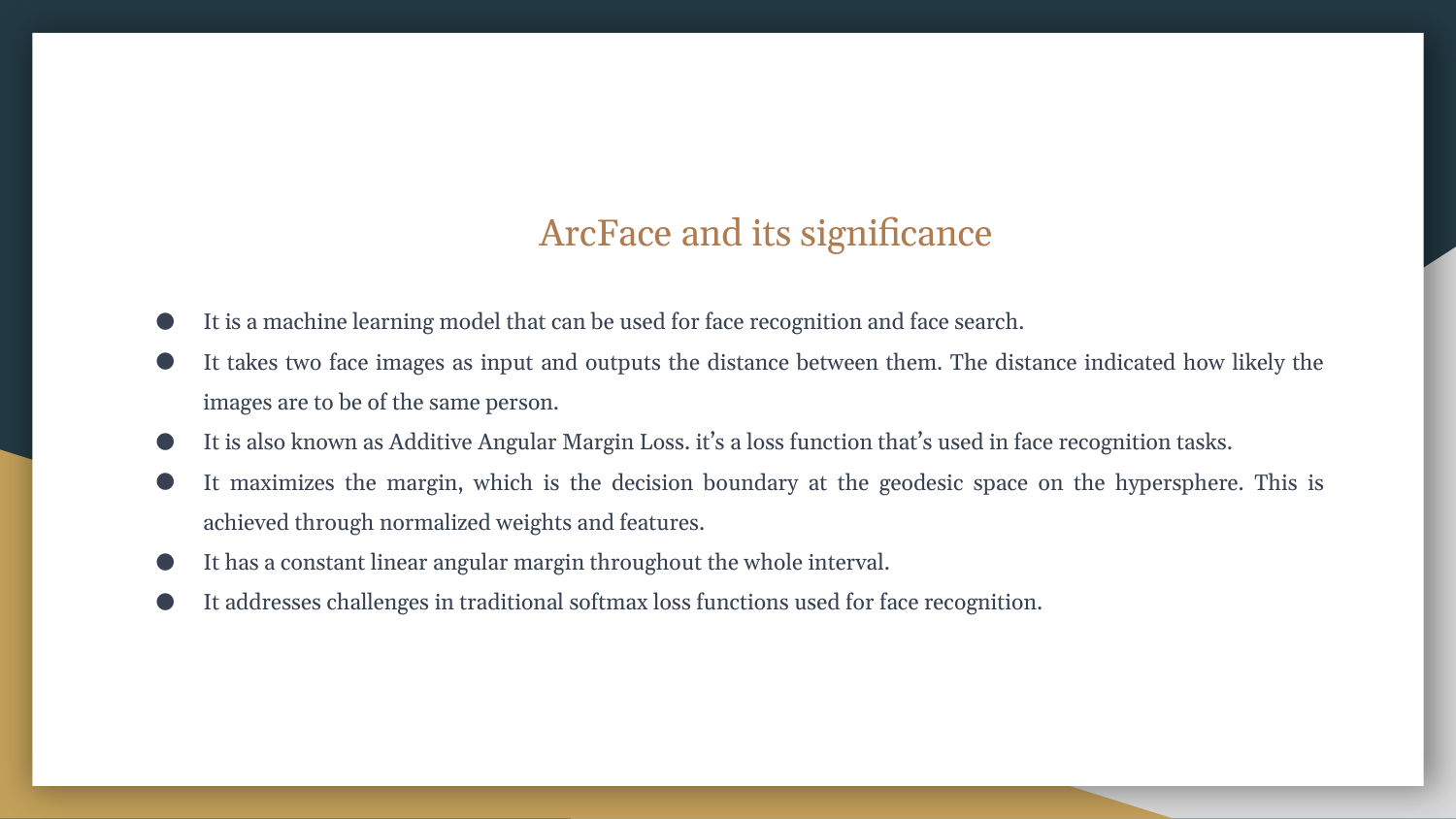

# ArcFace and its significance
It is a machine learning model that can be used for face recognition and face search.
It takes two face images as input and outputs the distance between them. The distance indicated how likely the images are to be of the same person.
It is also known as Additive Angular Margin Loss. it’s a loss function that’s used in face recognition tasks.
It maximizes the margin, which is the decision boundary at the geodesic space on the hypersphere. This is achieved through normalized weights and features.
It has a constant linear angular margin throughout the whole interval.
It addresses challenges in traditional softmax loss functions used for face recognition.